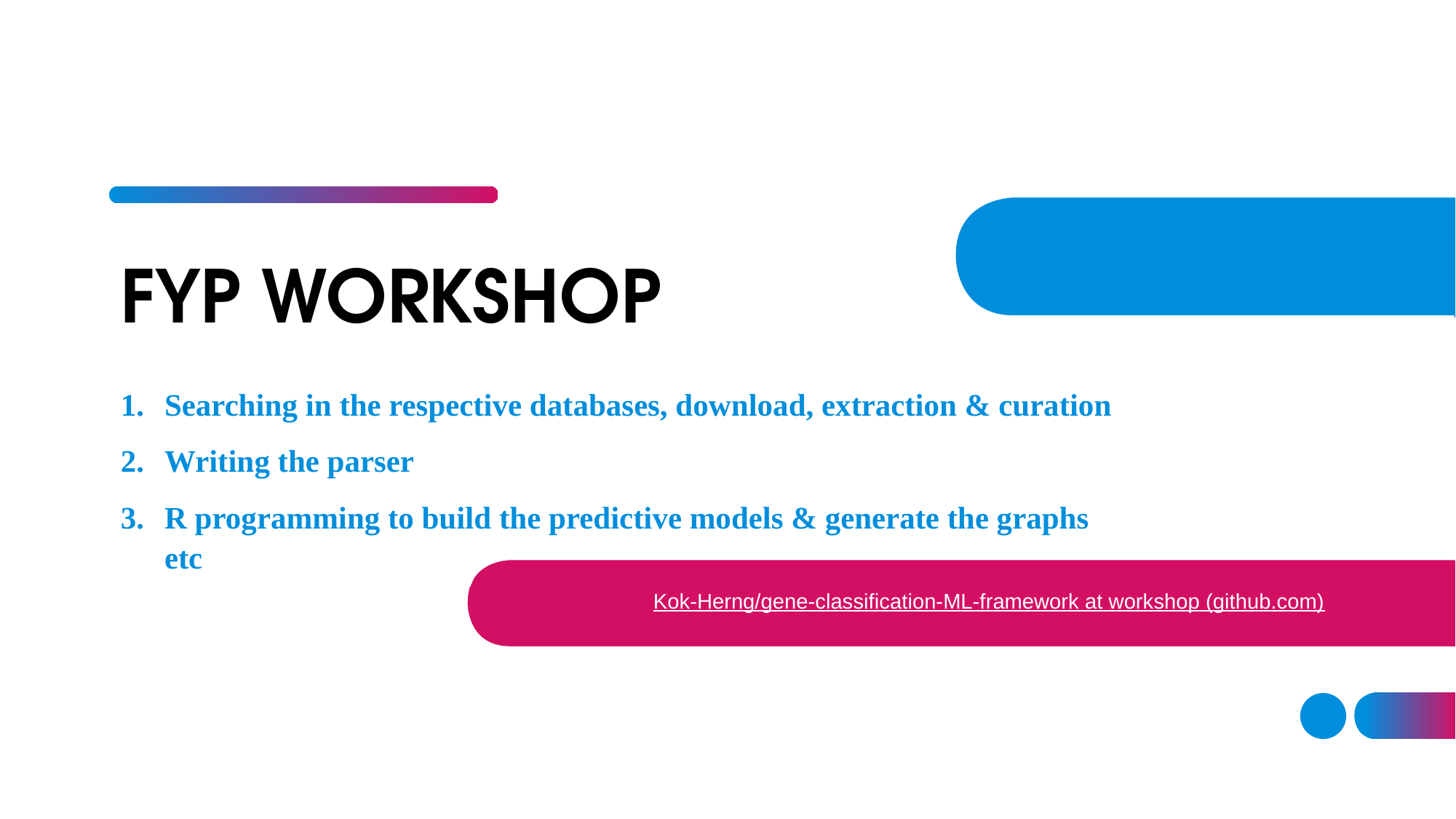

# FYP WORKSHOP
Searching in the respective databases, download, extraction & curation
Writing the parser
R programming to build the predictive models & generate the graphs etc

Kok-Herng/gene-classification-ML-framework at workshop (github.com)